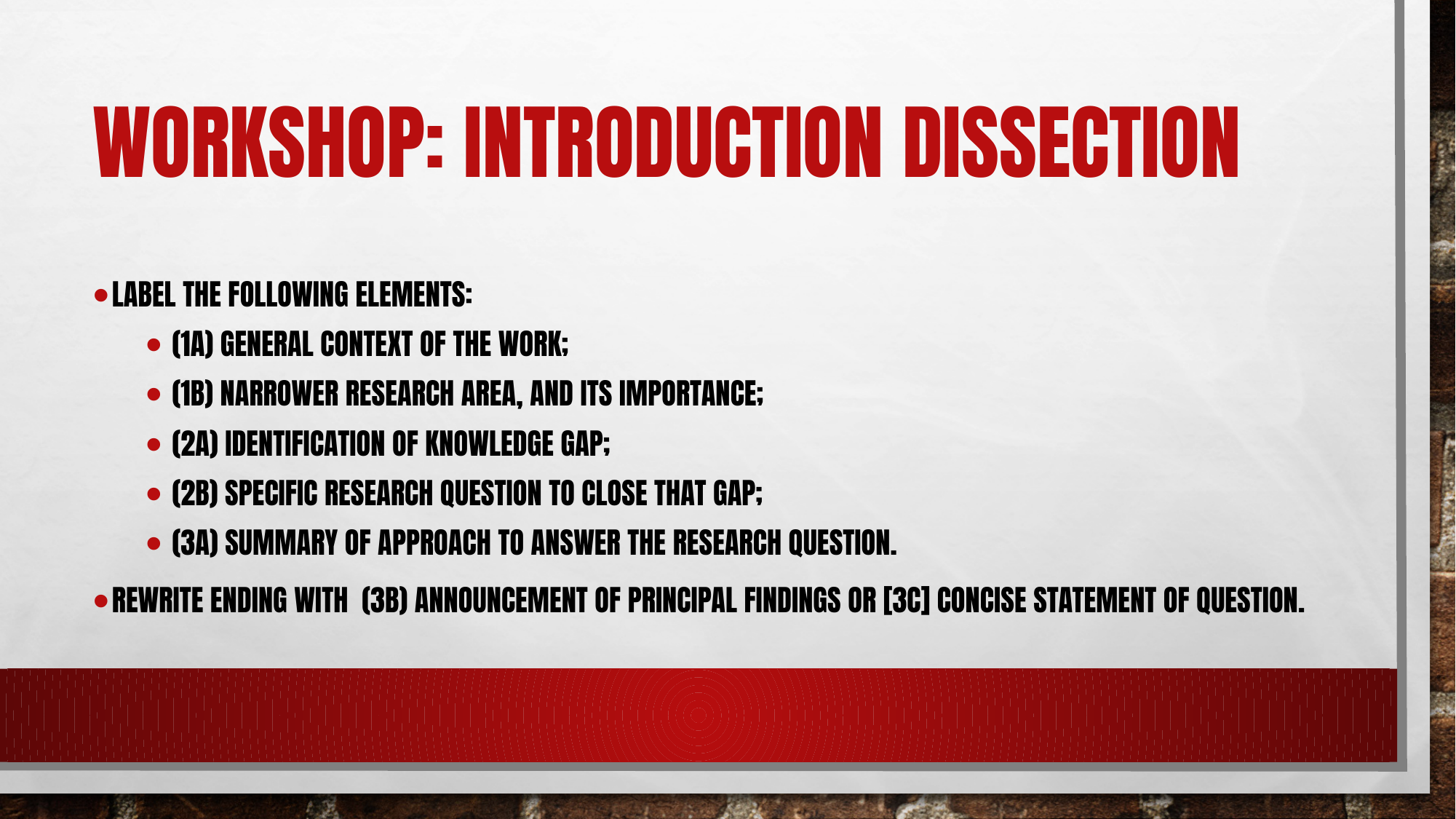

# Workshop: Introduction Dissection
Label the following elements:
(1a) general context of the work;
(1b) narrower research area, and its importance;
(2a) identification of knowledge gap;
(2b) specific research question to close that gap;
(3a) summary of approach to answer the research question.
Rewrite ending with  (3b) announcement of principal findings or [3C] concise statement of question.